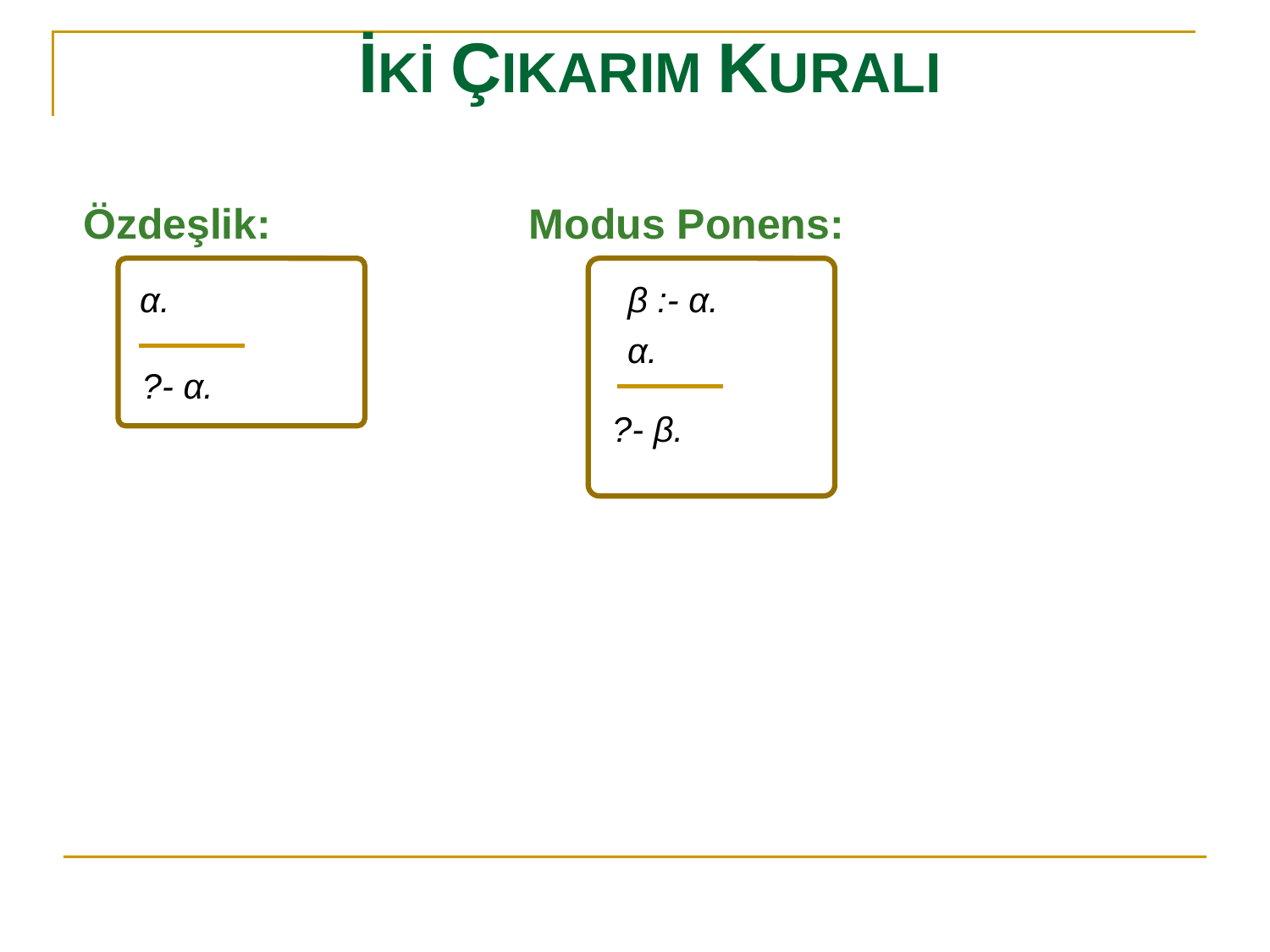

# İKİ ÇIKARIM KURALI
Özdeşlik:

α.
?- α.
Modus Ponens:

β :- α.
α.
?- β.